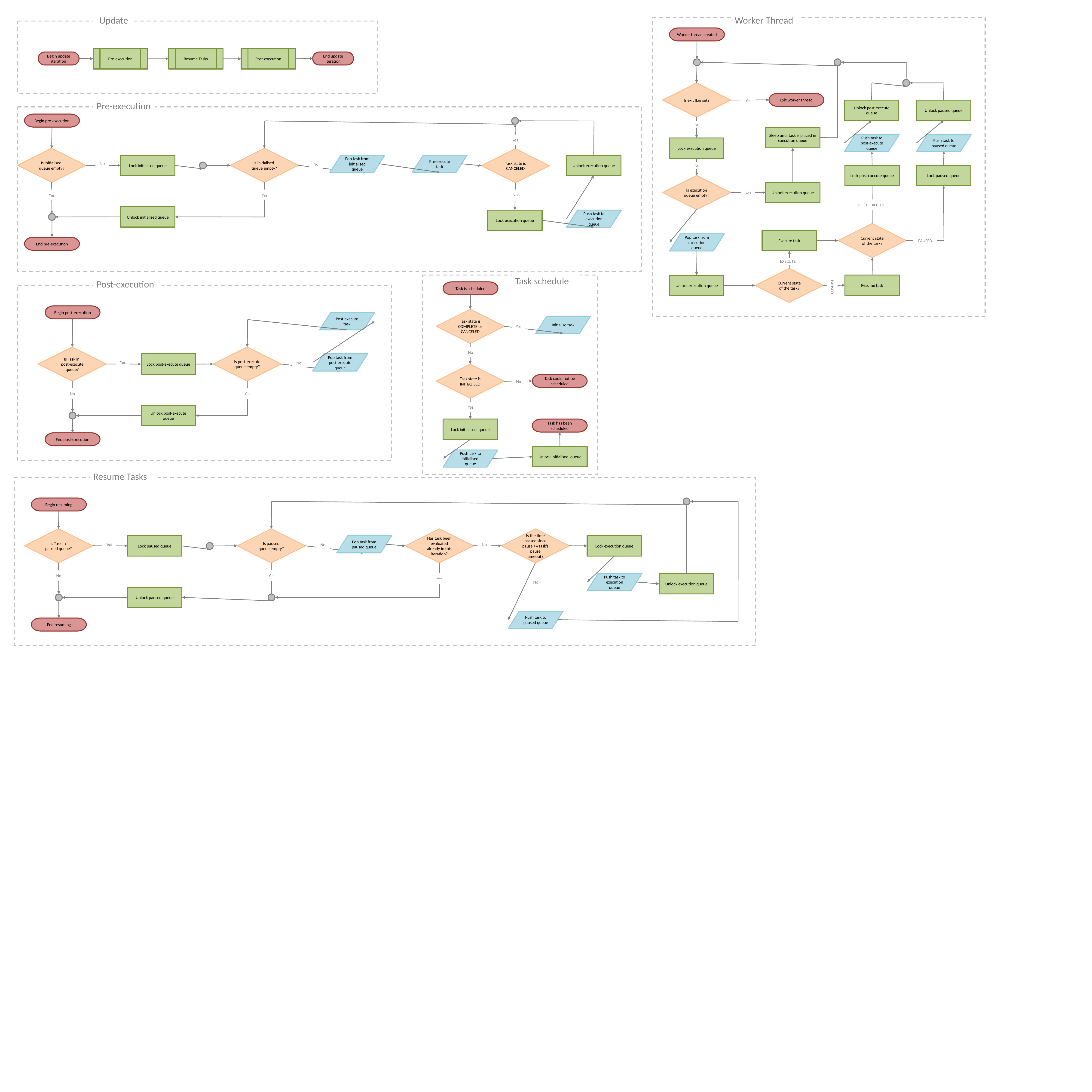

Update
Worker Thread

Worker thread created
Pre-execution
Resume Tasks
Post-execution
Begin update iteration
End update iteration

Is exit flag set?
Yes
Exit worker thread
Pre-execution
Unlock post-execute queue
Unlock paused queue

Begin pre-execution

No
Sleep until task is placed in execution queue
Push task to post-execute queue
Push task to paused queue
Yes
Lock execution queue
Is initialised
queue empty?
Is initialised
queue empty?
Task state is
CANCELED
No
Lock initialised queue
No
Pop task from initialised queue
Pre-execute task
Unlock execution queue
No

Lock post-execute queue
Lock paused queue
Is execution queue empty?
Unlock execution queue
Yes
Yes
Yes
No
POST_EXECUTE
Unlock initialised queue
Lock execution queue
Push task to execution queue

Current state of the task?
Execute task
Pop task from execution queue
End pre-execution
PAUSED
EXECUTE
Current state of the task?
Task schedule
Resume task
Post-execution

PAUSED
Unlock execution queue
Task is scheduled

Begin post-execution
Task state is COMPLETE or CANCELED
Post-execute task
Yes
Initialise task
Is Task in
post-execute queue?
Is post-execute
queue empty?
No
Yes
Lock post-execute queue
No
Pop task from post-execute queue
Task state is INITIALISED
No
Task could not be scheduled
No
Yes
Yes
Unlock post-execute queue

Lock initialised  queue
Task has been scheduled
End post-execution
Unlock initialised  queue
Push task to initialised  queue
Resume Tasks

Begin resuming

Is Task in
paused queue?
Is paused
queue empty?
Has task been evaluated already in this iteration?
Is the time passed since pause >= task’s pause timeout?
Yes
Lock paused queue
No
Pop task from paused queue
No
Lock execution queue

No
Yes
Yes
Push task to execution queue
Unlock execution queue
No
Unlock paused queue

Push task to paused queue
End resuming